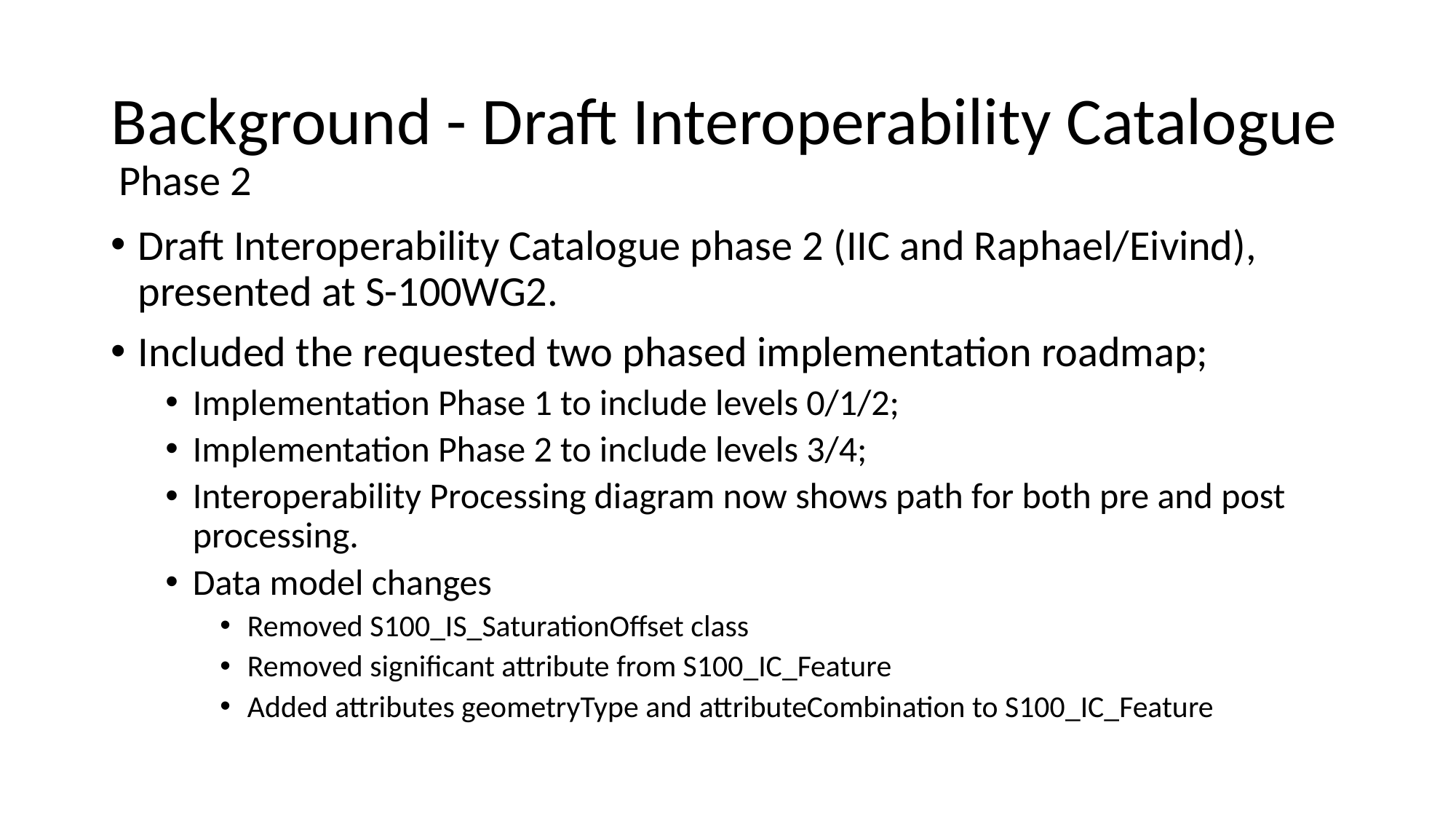

# Background - Draft Interoperability Catalogue
Phase 2
Draft Interoperability Catalogue phase 2 (IIC and Raphael/Eivind), presented at S-100WG2.
Included the requested two phased implementation roadmap;
Implementation Phase 1 to include levels 0/1/2;
Implementation Phase 2 to include levels 3/4;
Interoperability Processing diagram now shows path for both pre and post processing.
Data model changes
Removed S100_IS_SaturationOffset class
Removed significant attribute from S100_IC_Feature
Added attributes geometryType and attributeCombination to S100_IC_Feature